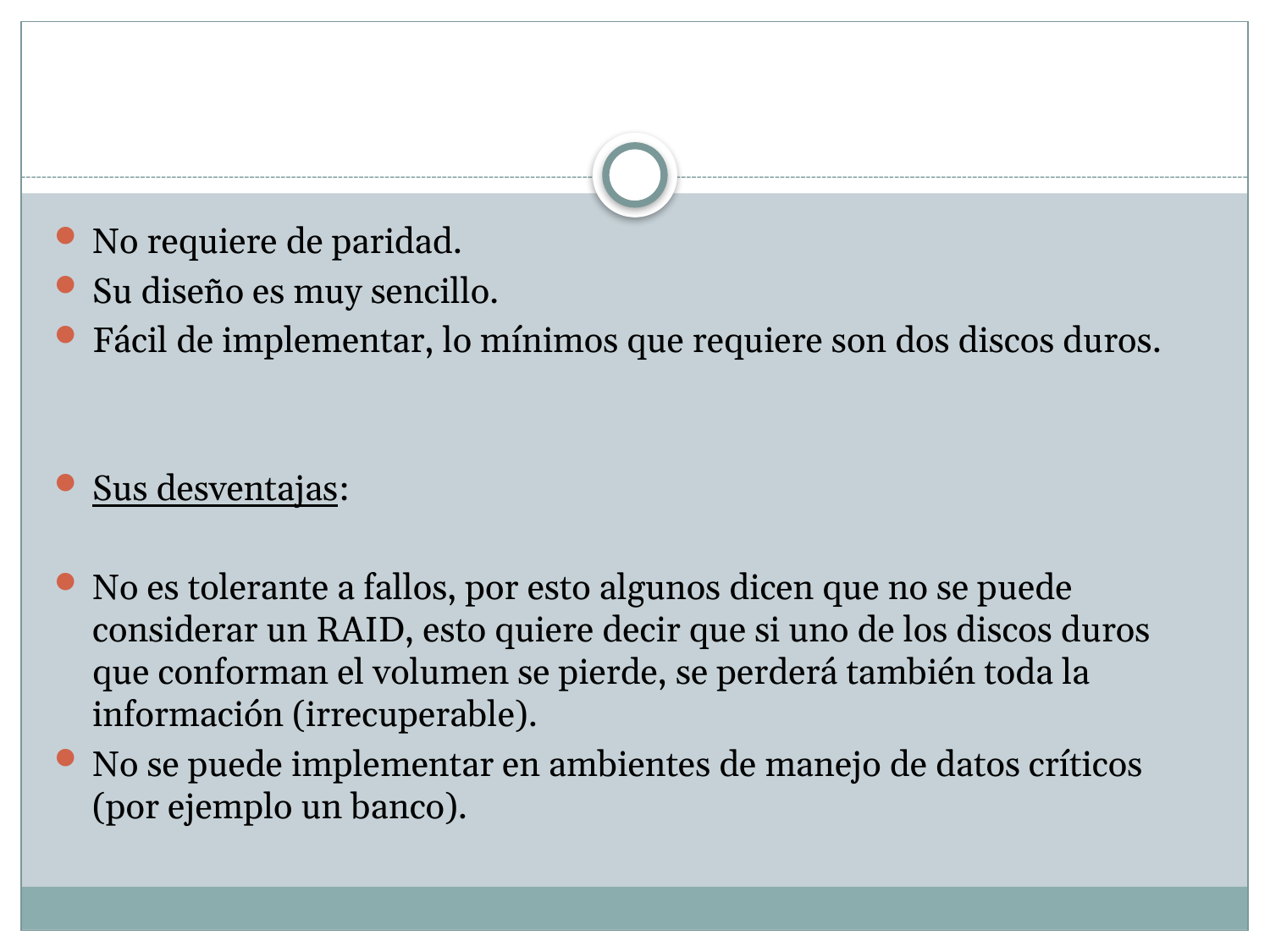

#
No requiere de paridad.
Su diseño es muy sencillo.
Fácil de implementar, lo mínimos que requiere son dos discos duros.

Sus desventajas:

No es tolerante a fallos, por esto algunos dicen que no se puede considerar un RAID, esto quiere decir que si uno de los discos duros que conforman el volumen se pierde, se perderá también toda la información (irrecuperable).
No se puede implementar en ambientes de manejo de datos críticos (por ejemplo un banco).